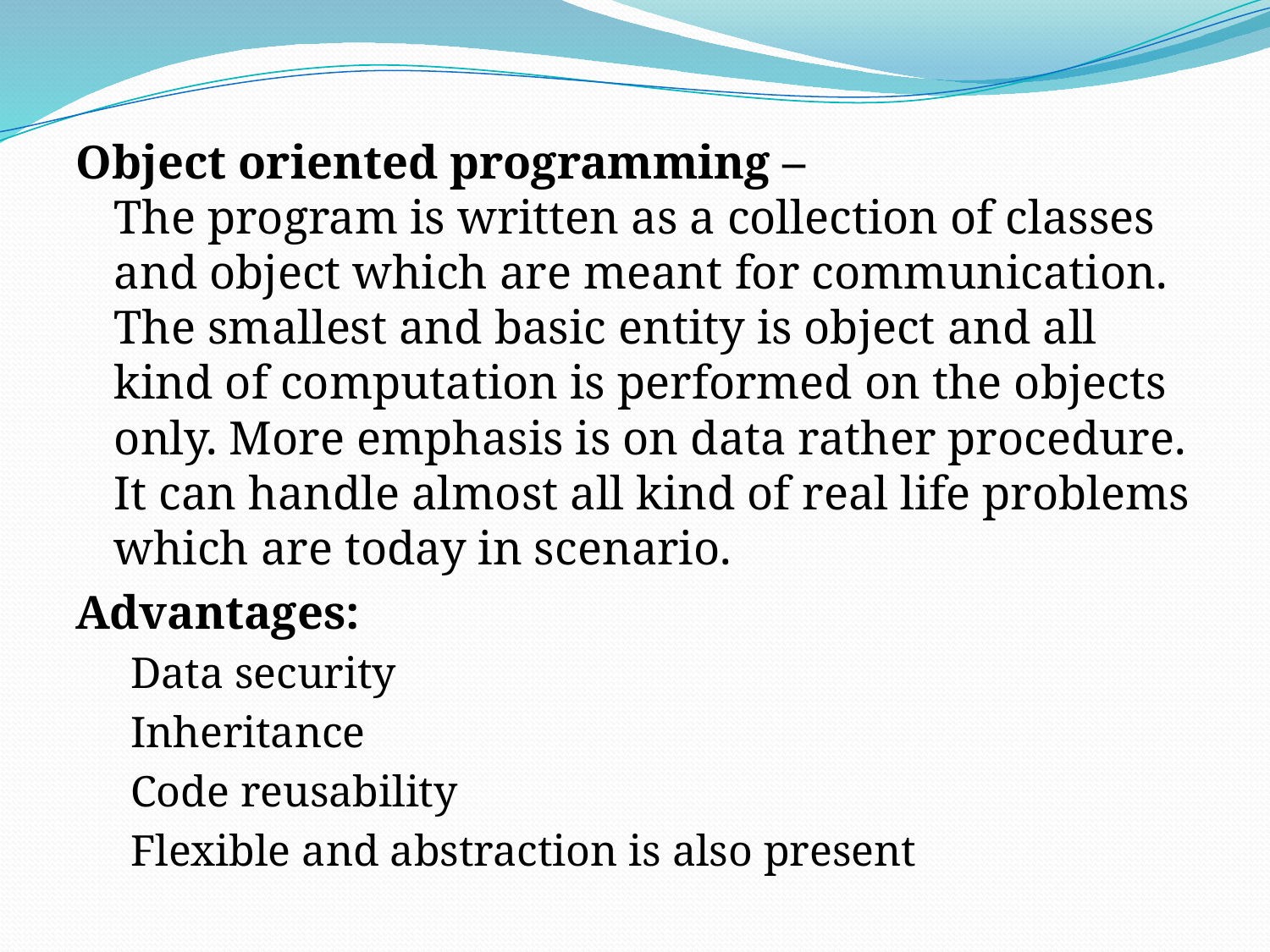

Object oriented programming –
The program is written as a collection of classes and object which are meant for communication. The smallest and basic entity is object and all kind of computation is performed on the objects only. More emphasis is on data rather procedure. It can handle almost all kind of real life problems which are today in scenario.
Advantages:
Data security
Inheritance
Code reusability
Flexible and abstraction is also present